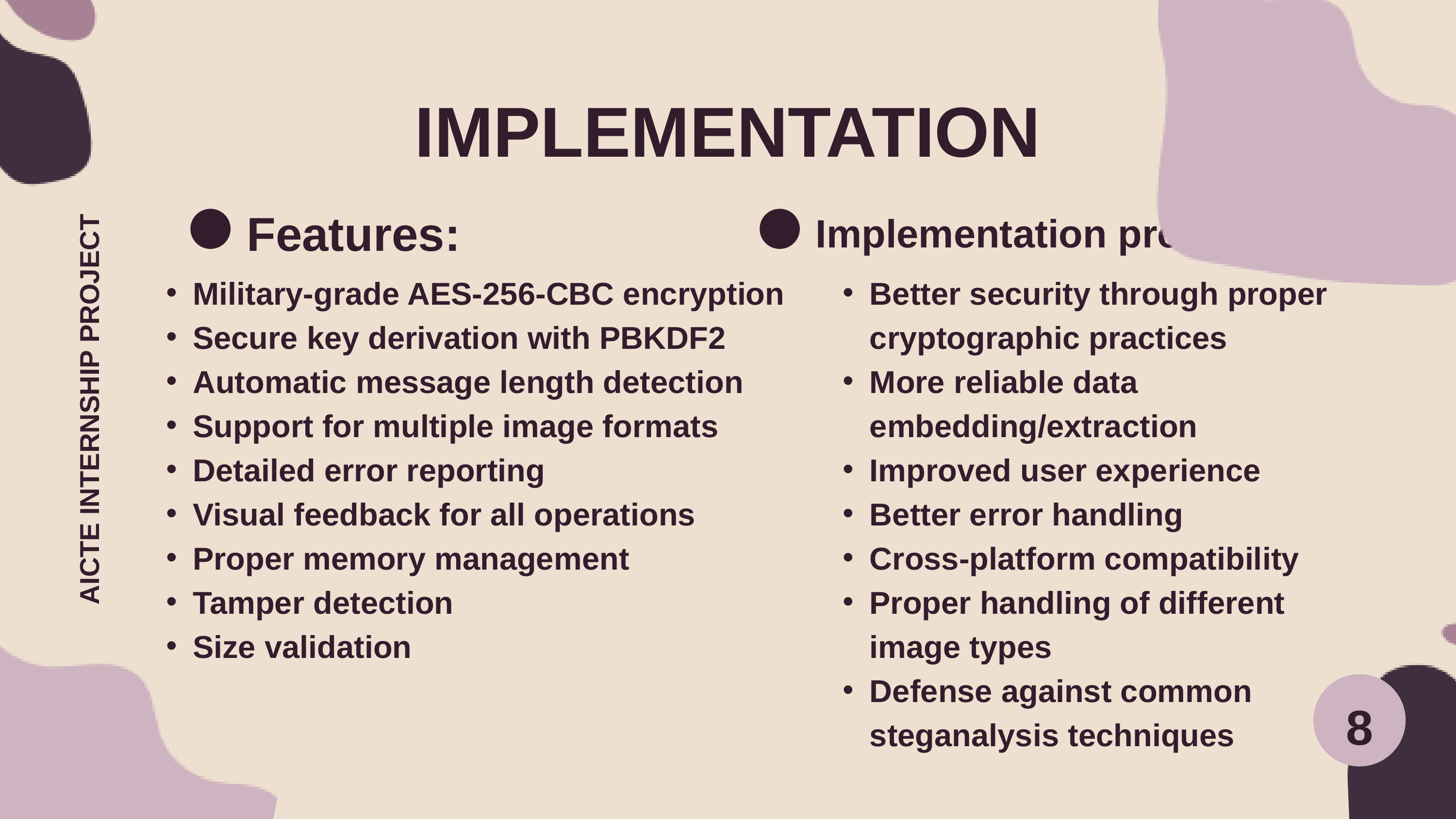

IMPLEMENTATION
Features:
Implementation provides:

Military-grade AES-256-CBC encryption
Secure key derivation with PBKDF2
Automatic message length detection
Support for multiple image formats
Detailed error reporting
Visual feedback for all operations
Proper memory management
Tamper detection
Size validation

Better security through proper cryptographic practices
More reliable data embedding/extraction
Improved user experience
Better error handling
Cross-platform compatibility
Proper handling of different image types
Defense against common steganalysis techniques

AICTE INTERNSHIP PROJECT

8